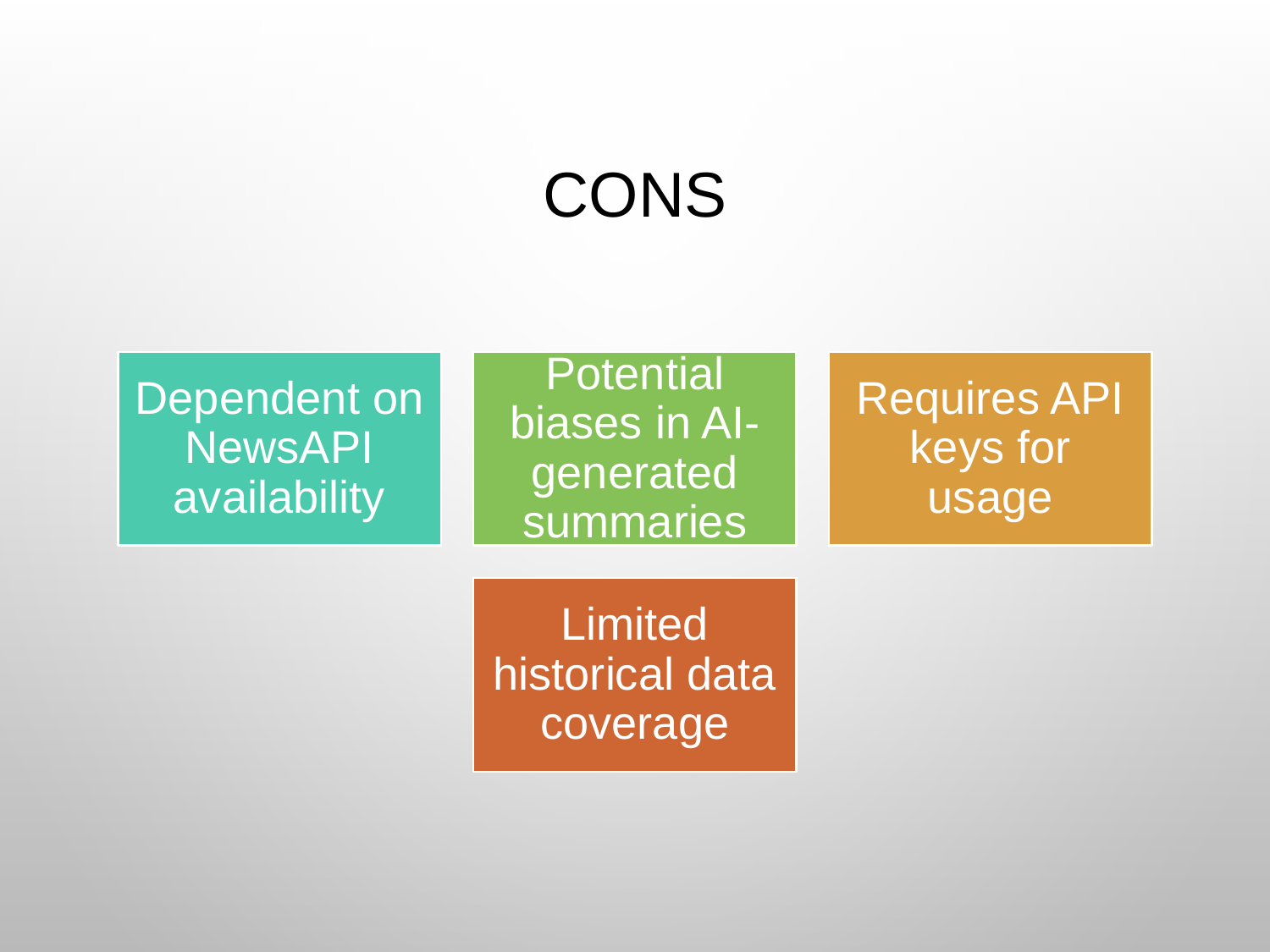

# Cons
Dependent on NewsAPI availability
Potential biases in AI-generated summaries
Requires API keys for usage
Limited historical data coverage